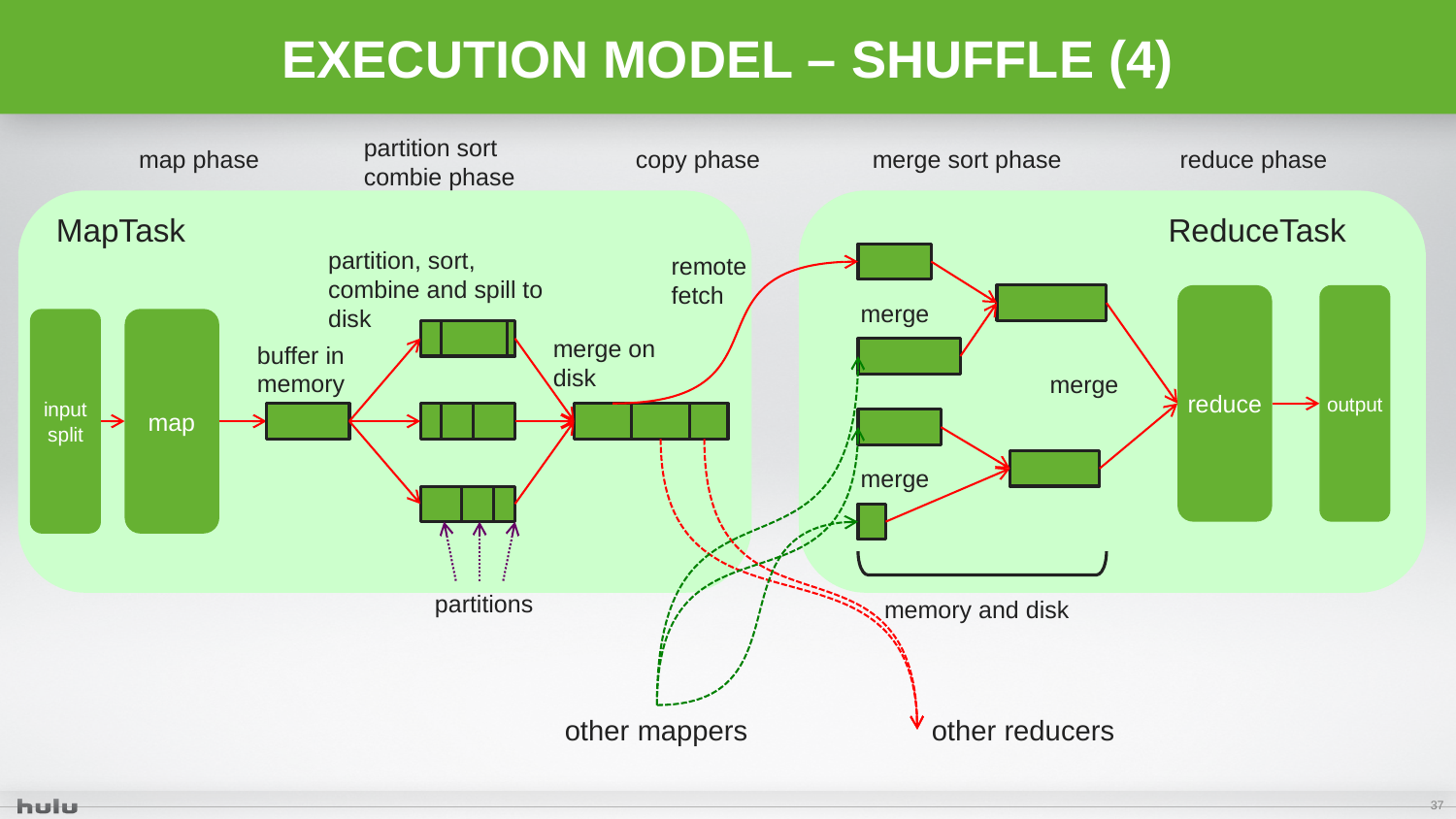

# Execution model – shuffle (4)
partition sort combie phase
map phase
copy phase
merge sort phase
reduce phase

MapTask
ReduceTask
partition, sort, combine and spill to disk
remote fetch

merge

reduce
output
merge
input split
map

merge on disk
buffer in memory

other mappers

merge
other reducers

memory and disk
partitions

37